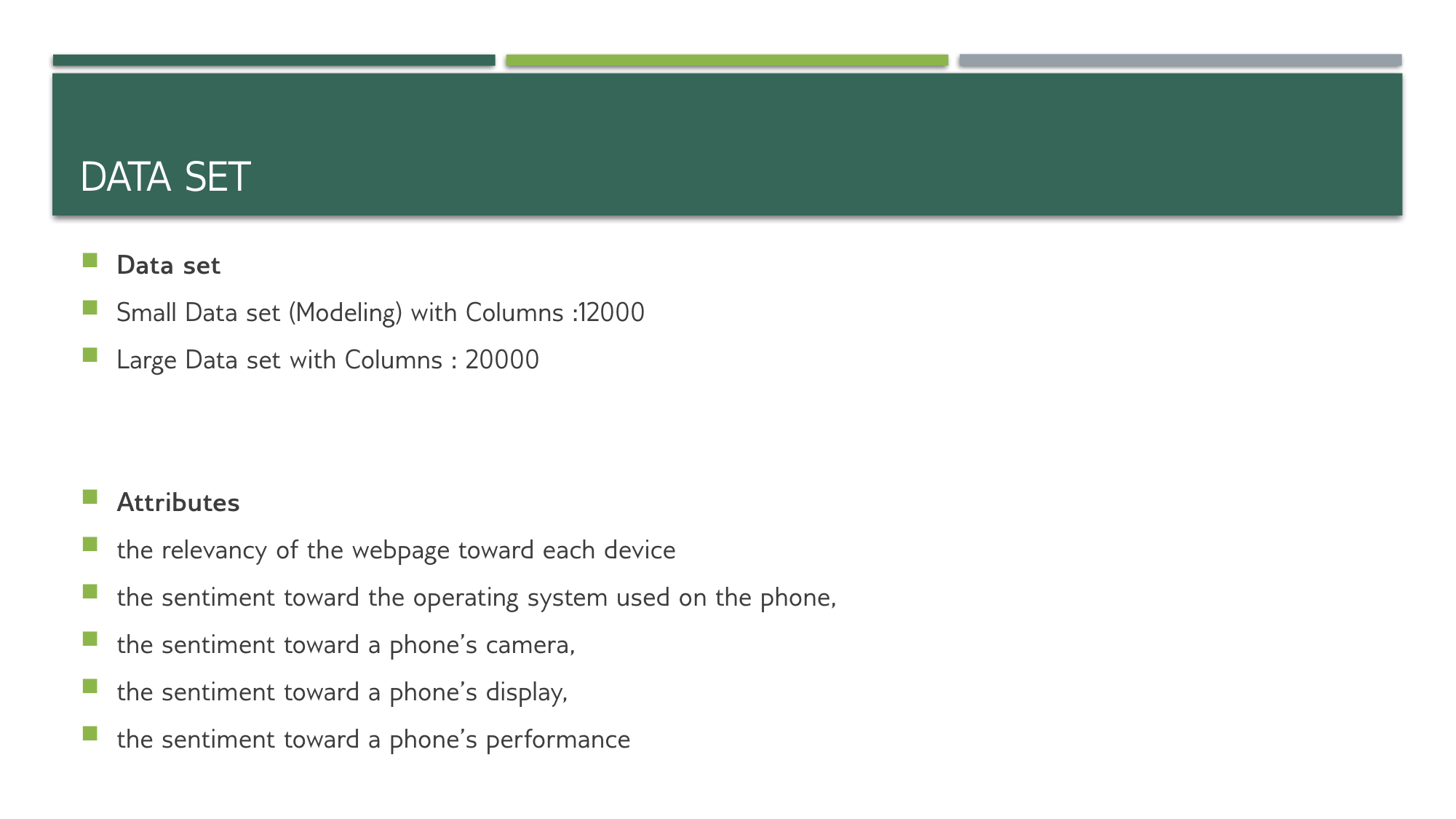

# Data set
Data set
Small Data set (Modeling) with Columns :12000
Large Data set with Columns : 20000

Attributes
the relevancy of the webpage toward each device
the sentiment toward the operating system used on the phone,
the sentiment toward a phone’s camera,
the sentiment toward a phone’s display,
the sentiment toward a phone’s performance